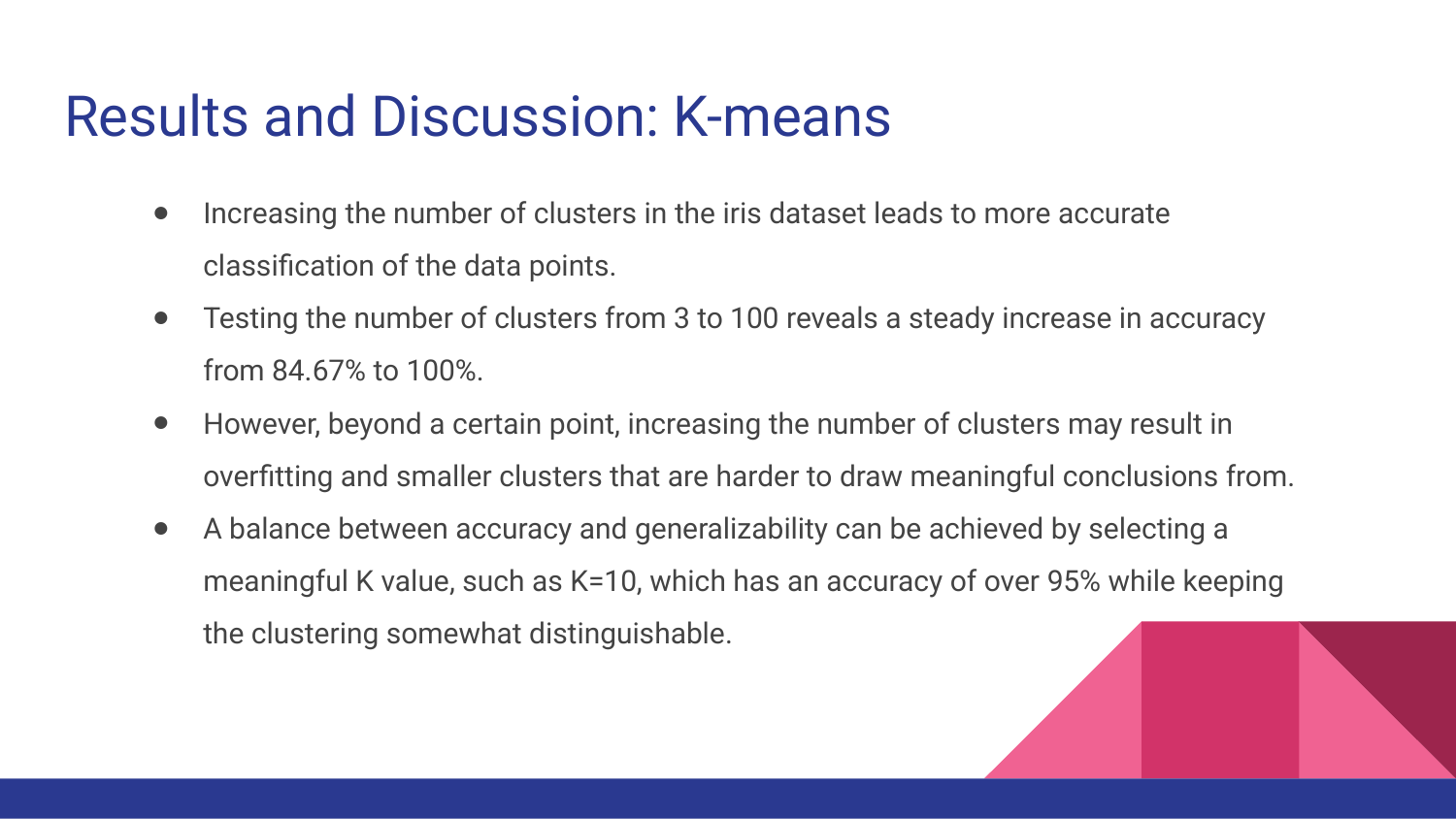

# Results and Discussion: K-means
Increasing the number of clusters in the iris dataset leads to more accurate classification of the data points.
Testing the number of clusters from 3 to 100 reveals a steady increase in accuracy from 84.67% to 100%.
However, beyond a certain point, increasing the number of clusters may result in overfitting and smaller clusters that are harder to draw meaningful conclusions from.
A balance between accuracy and generalizability can be achieved by selecting a meaningful K value, such as K=10, which has an accuracy of over 95% while keeping the clustering somewhat distinguishable.